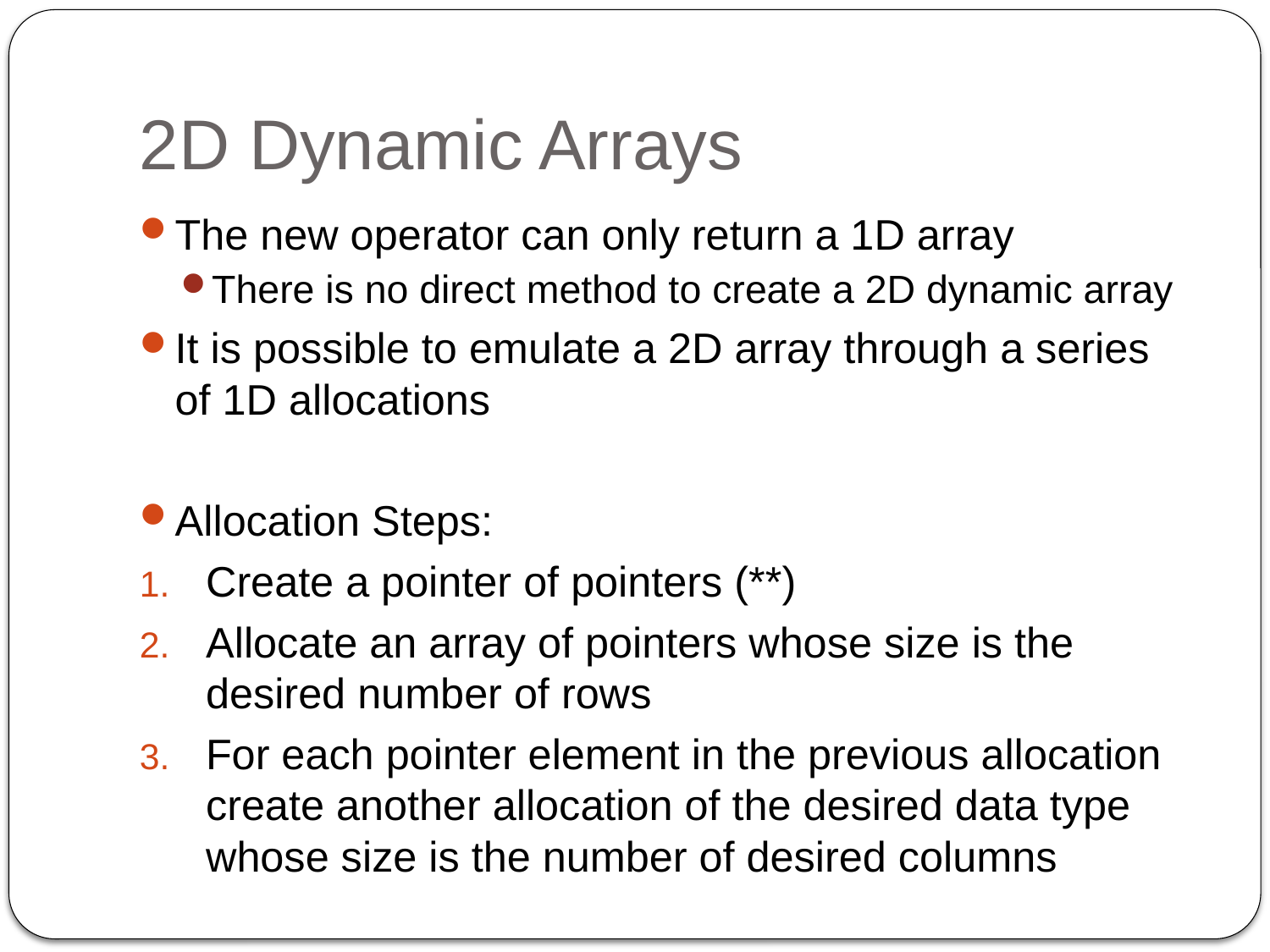

# 2D Dynamic Arrays
The new operator can only return a 1D array
There is no direct method to create a 2D dynamic array
It is possible to emulate a 2D array through a series of 1D allocations

Allocation Steps:
Create a pointer of pointers (**)
Allocate an array of pointers whose size is the desired number of rows
For each pointer element in the previous allocation create another allocation of the desired data type whose size is the number of desired columns